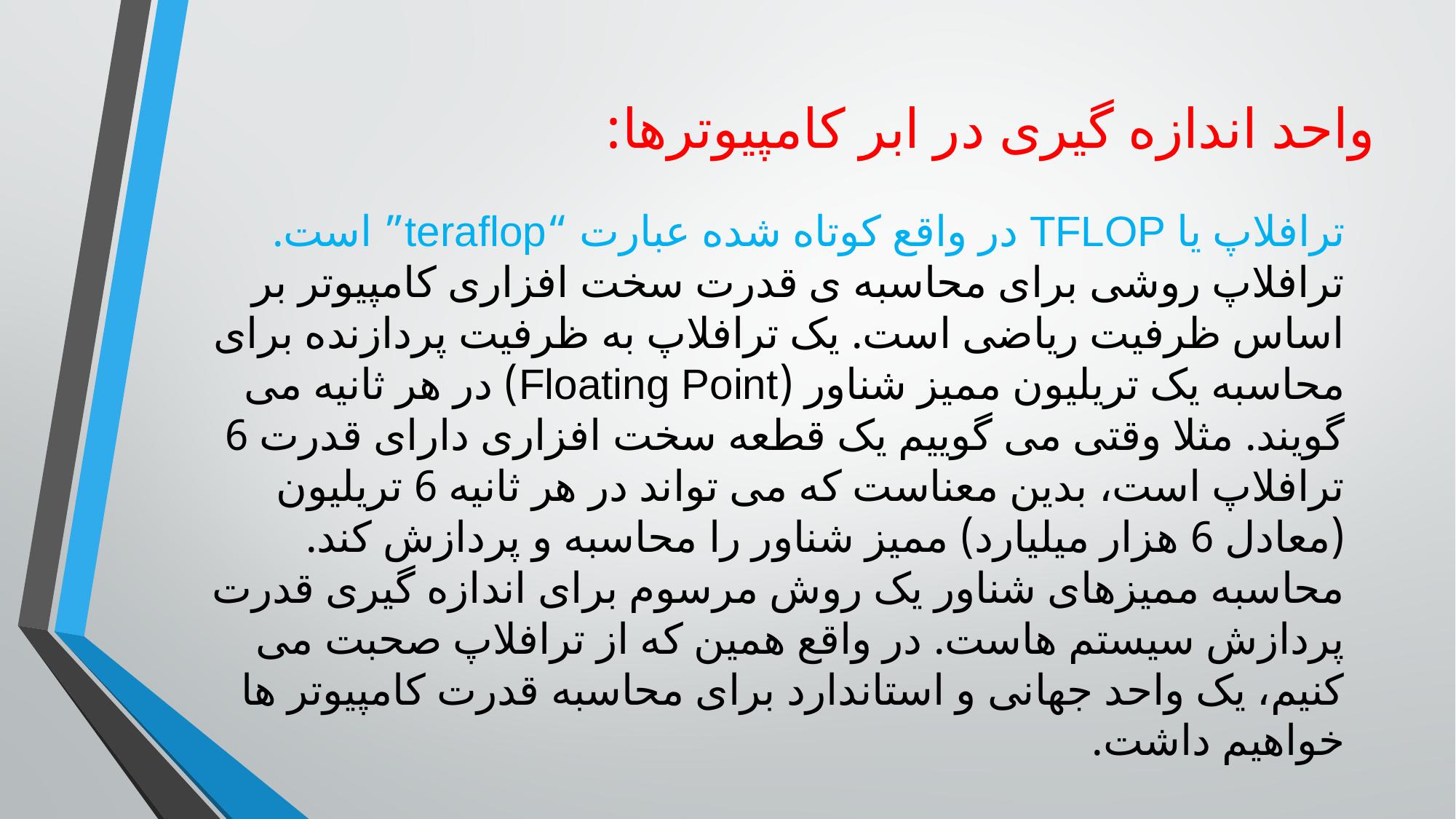

واحد اندازه گیری در ابر کامپیوترها:

ترافلاپ یا TFLOP در واقع کوتاه شده عبارت “teraflop” است. ترافلاپ روشی برای محاسبه ی قدرت سخت افزاری کامپیوتر بر اساس ظرفیت ریاضی است. یک ترافلاپ به ظرفیت پردازنده برای محاسبه یک تریلیون ممیز شناور (Floating Point) در هر ثانیه می گویند. مثلا وقتی می گوییم یک قطعه سخت افزاری دارای قدرت 6 ترافلاپ است، بدین معناست که می تواند در هر ثانیه 6 تریلیون (معادل 6 هزار میلیارد) ممیز شناور را محاسبه و پردازش کند.
محاسبه ممیزهای شناور یک روش مرسوم برای اندازه گیری قدرت پردازش سیستم هاست. در واقع همین که از ترافلاپ صحبت می کنیم، یک واحد جهانی و استاندارد برای محاسبه قدرت کامپیوتر ها خواهیم داشت.